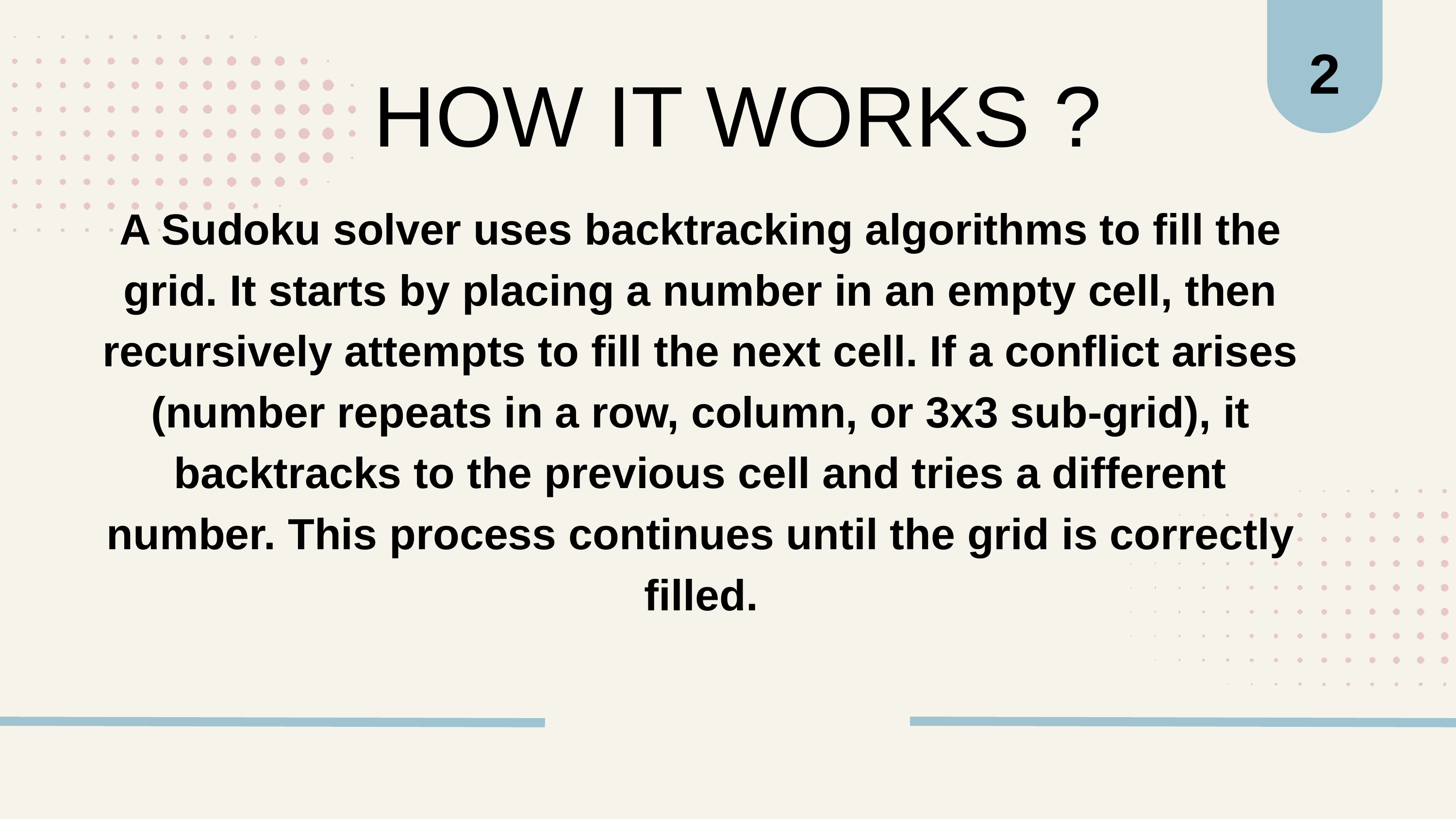

2

HOW IT WORKS ?
A Sudoku solver uses backtracking algorithms to fill the grid. It starts by placing a number in an empty cell, then recursively attempts to fill the next cell. If a conflict arises (number repeats in a row, column, or 3x3 sub-grid), it backtracks to the previous cell and tries a different number. This process continues until the grid is correctly filled.